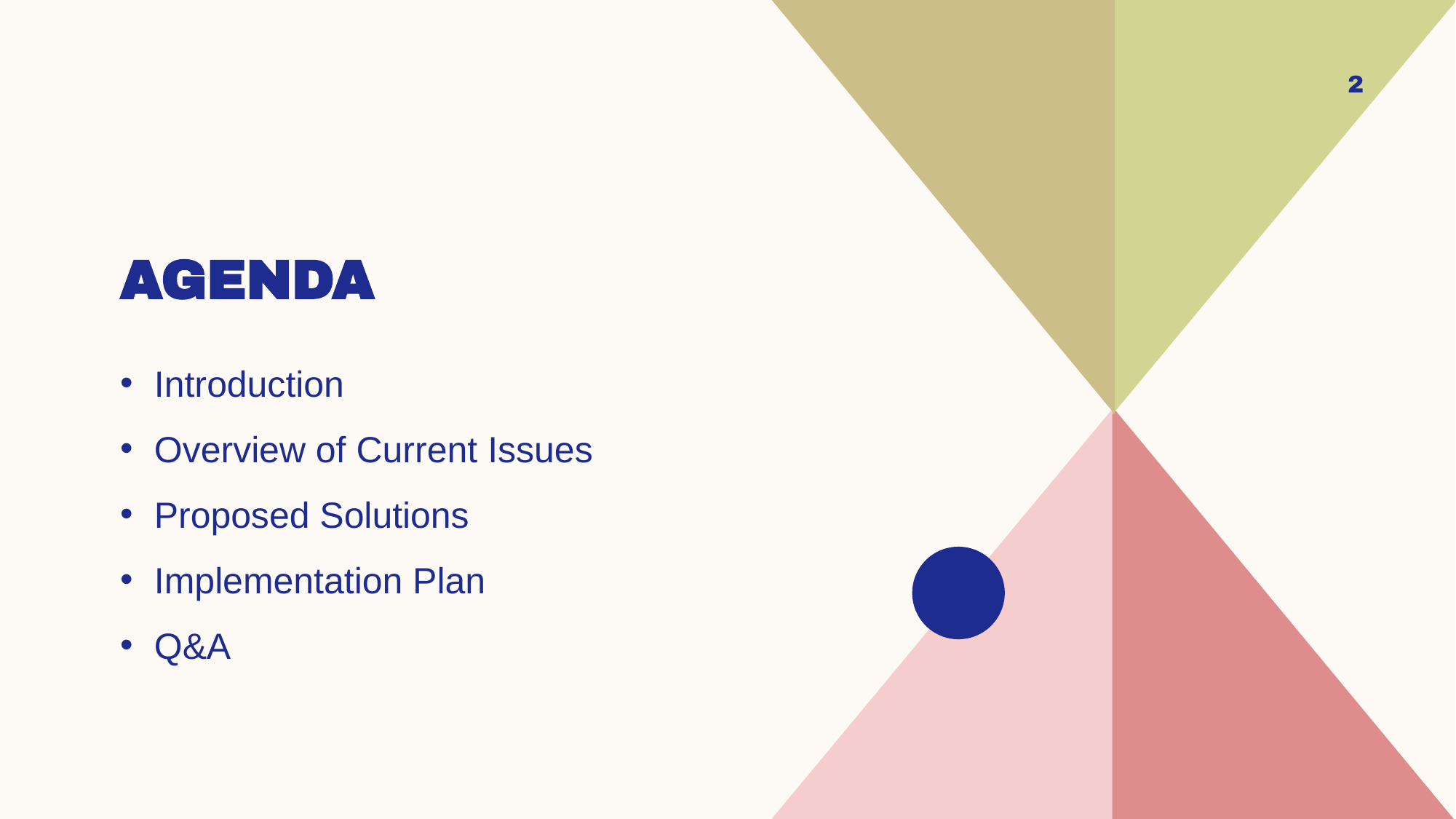

2
# agenda
Introduction
Overview of Current Issues
Proposed Solutions
Implementation Plan
Q&A